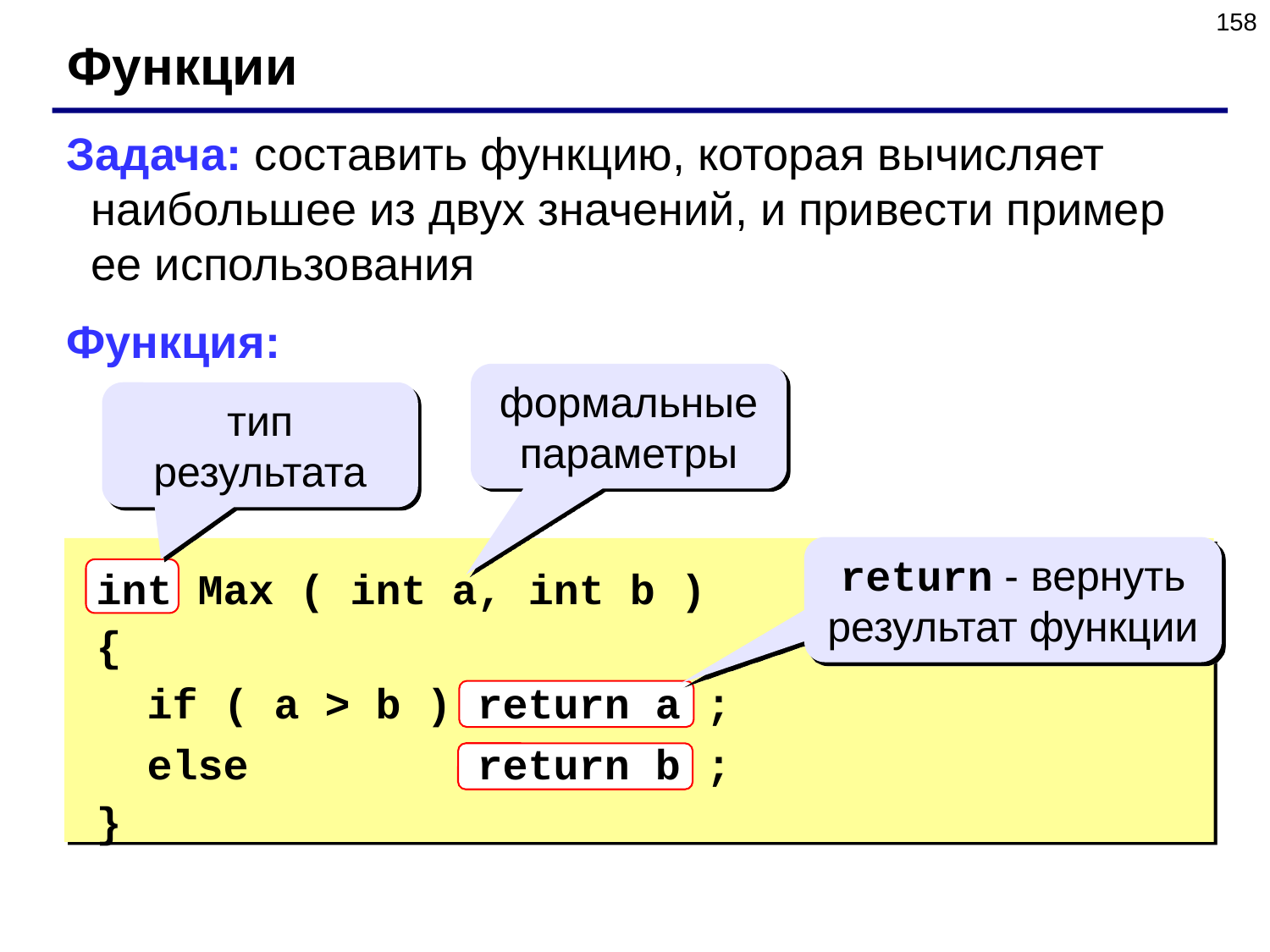

158
Функции

Задача: составить функцию, которая вычисляет наибольшее из двух значений, и привести пример ее использования
Функция:
формальные параметры
тип результата
return - вернуть результат функции

int Max ( int a, int b )
{
  if ( a > b ) return a ;
  else         return b ;
}